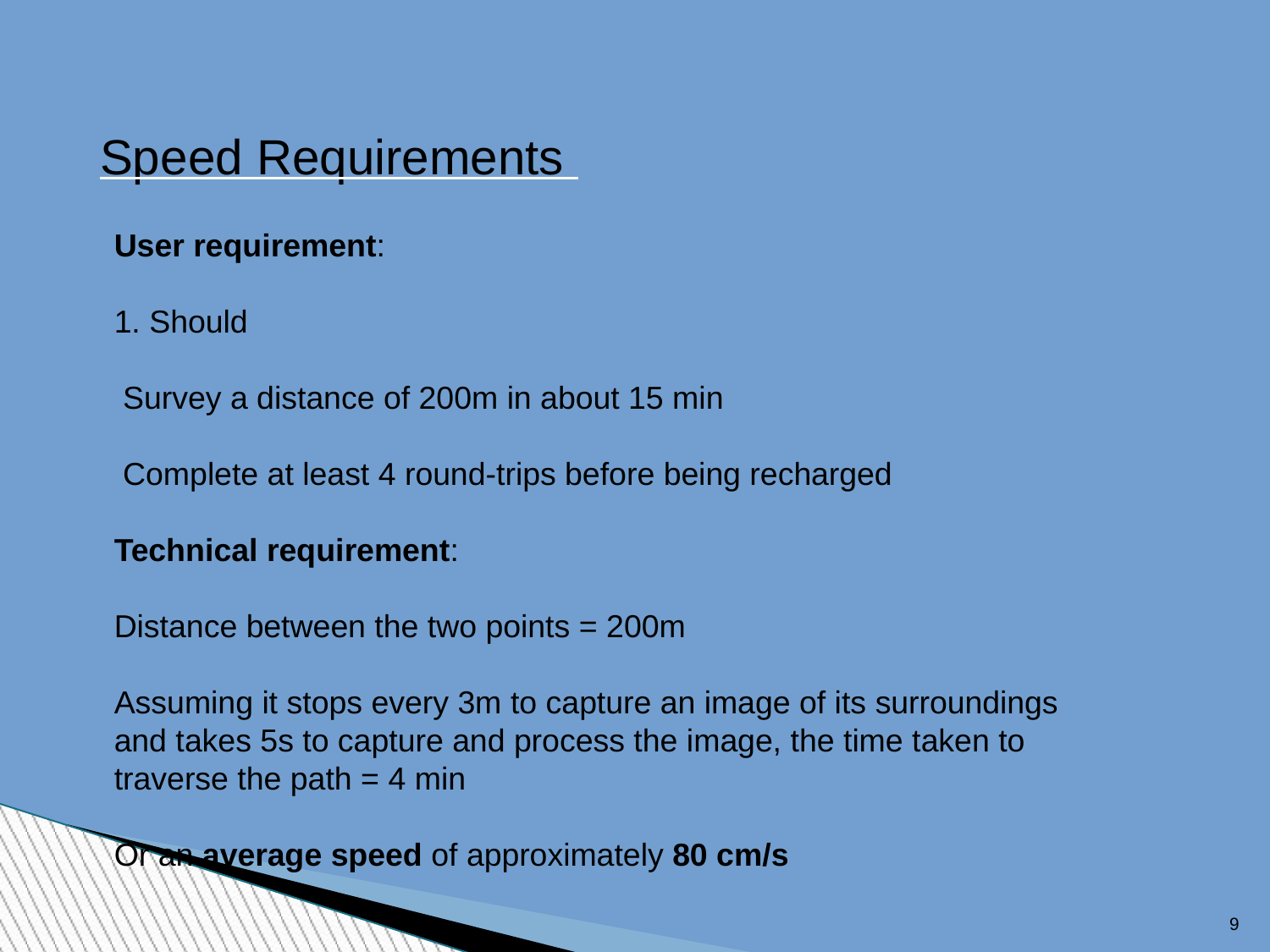

Speed Requirements
User requirement:

1. Should

 Survey a distance of 200m in about 15 min

 Complete at least 4 round-trips before being recharged

Technical requirement:

Distance between the two points = 200m

Assuming it stops every 3m to capture an image of its surroundings and takes 5s to capture and process the image, the time taken to traverse the path = 4 min

Or an average speed of approximately 80 cm/s

9